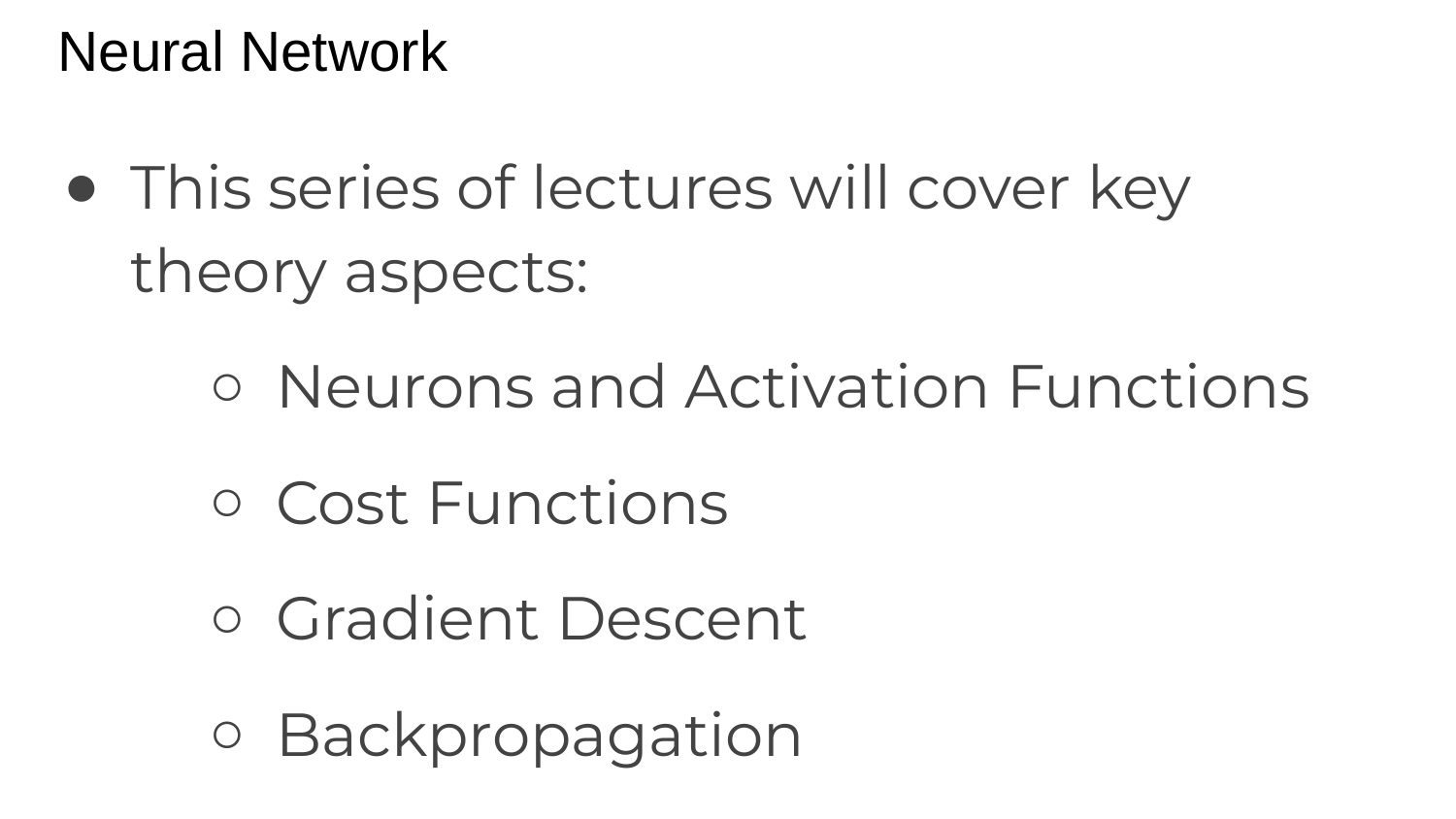

# Neural Network
This series of lectures will cover key theory aspects:
Neurons and Activation Functions
Cost Functions
Gradient Descent
Backpropagation